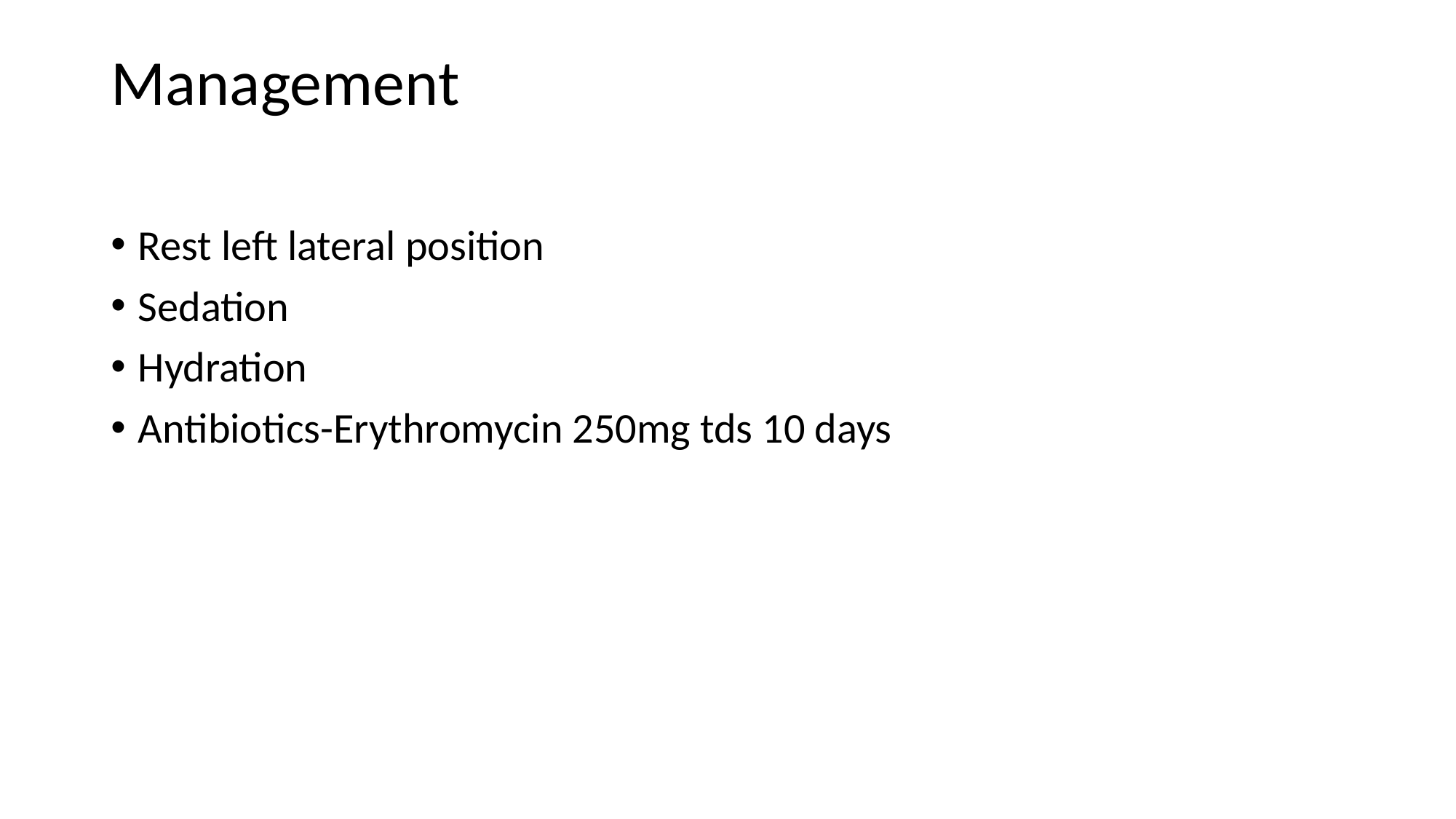

# Management
Rest left lateral position
Sedation
Hydration
Antibiotics-Erythromycin 250mg tds 10 days